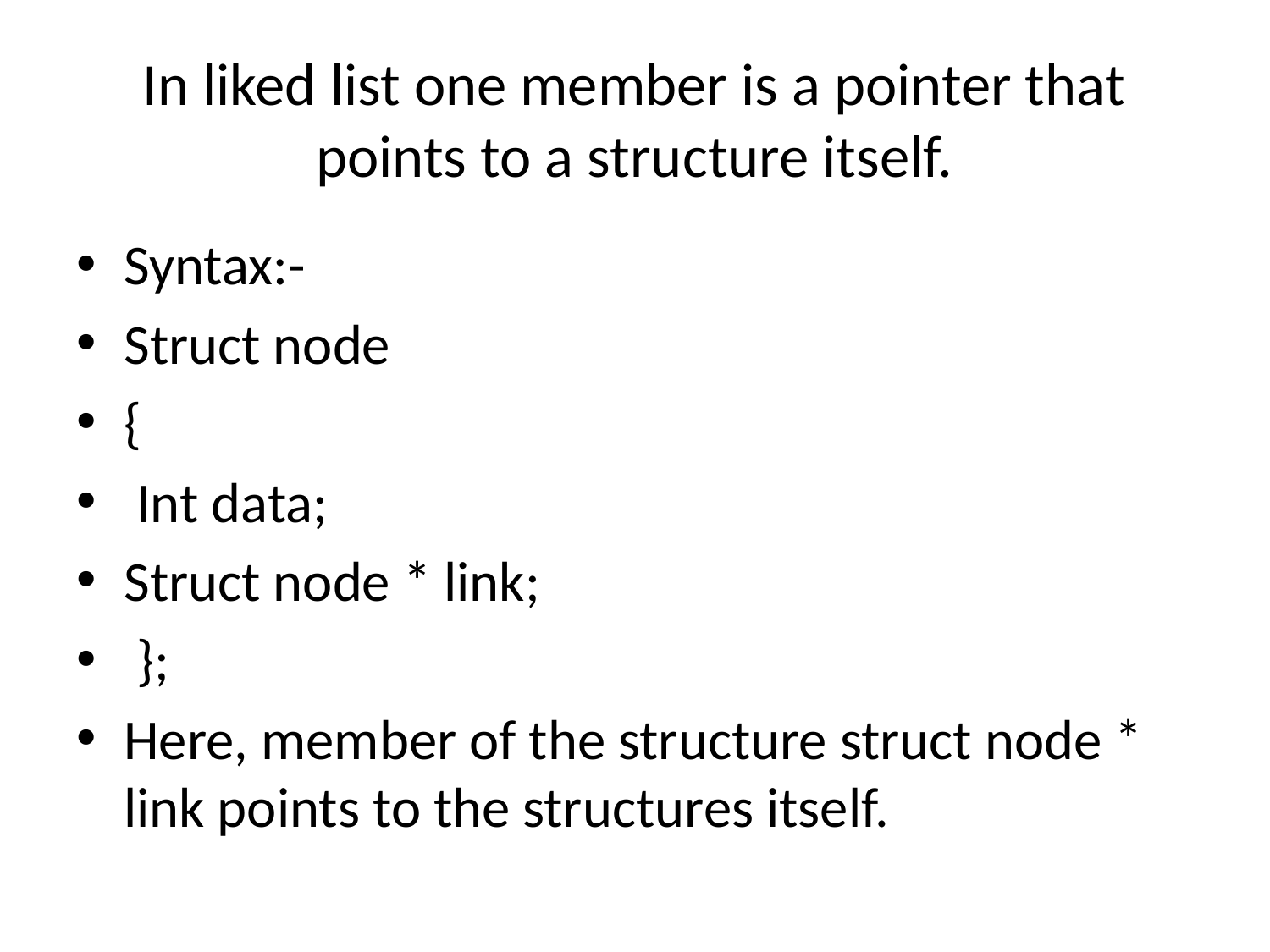

# In liked list one member is a pointer that points to a structure itself.
Syntax:-
Struct node
{
 Int data;
Struct node * link;
 };
Here, member of the structure struct node * link points to the structures itself.